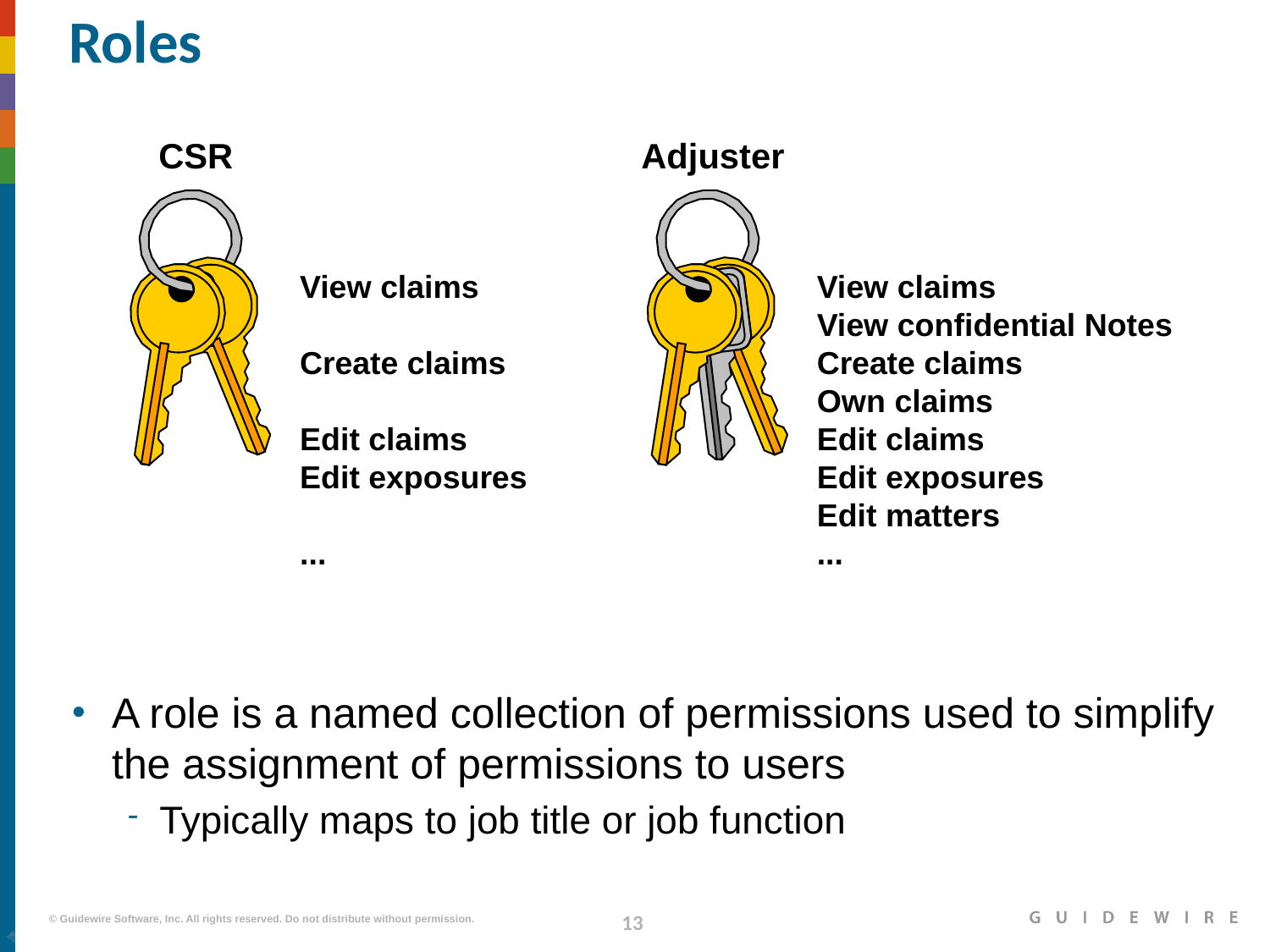

# Roles
CSR
Adjuster

View claims
Create claims
Edit claims
Edit exposures
...
View claims
View confidential Notes
Create claims
Own claims
Edit claims
Edit exposures
Edit matters
...
A role is a named collection of permissions used to simplify the assignment of permissions to users
Typically maps to job title or job function